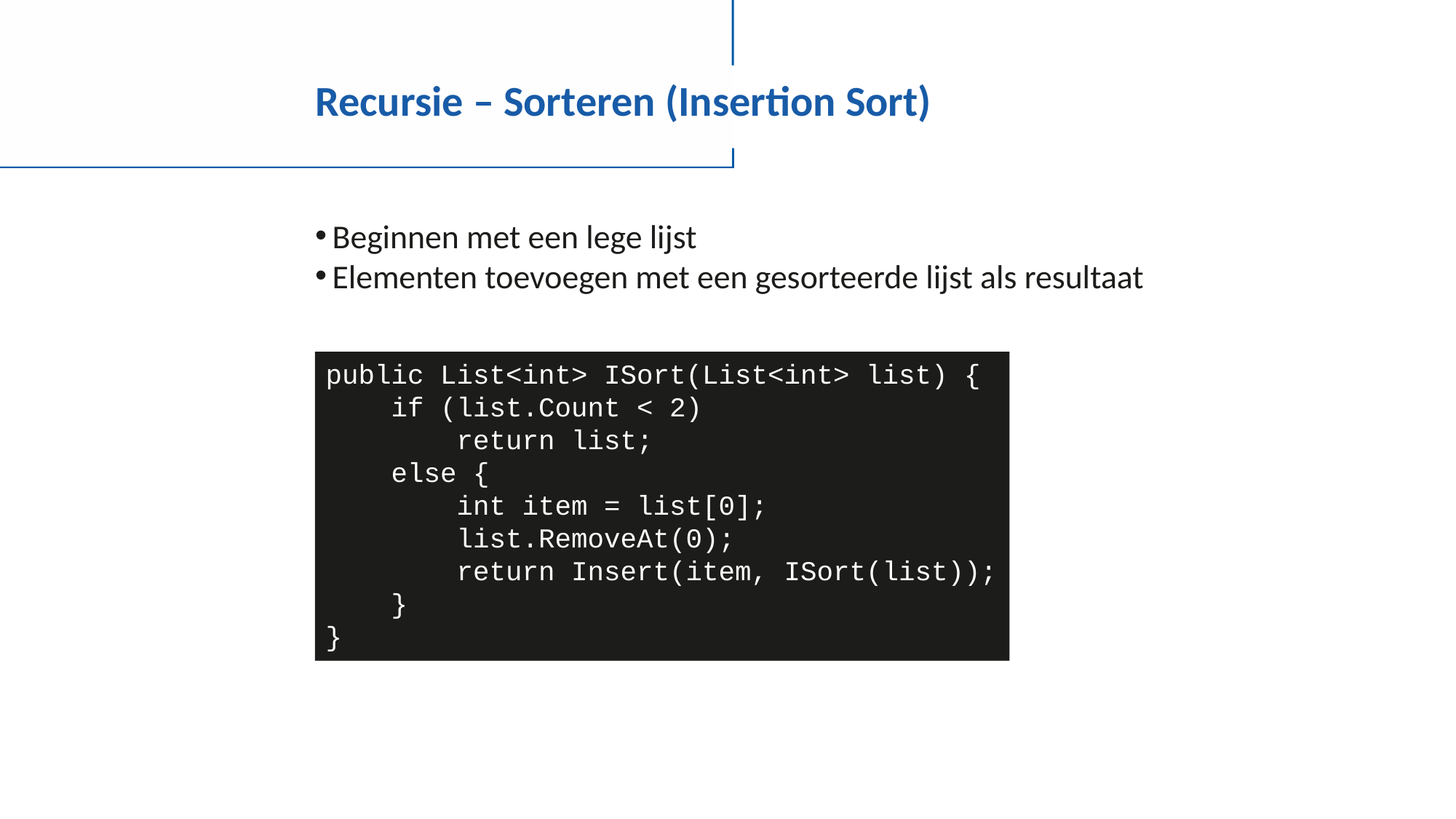

# Recursie – Sorteren (Insertion Sort)
Beginnen met een lege lijst
Elementen toevoegen met een gesorteerde lijst als resultaat
public List<int> ISort(List<int> list) {
    if (list.Count < 2)
        return list;
    else {
        int item = list[0];
        list.RemoveAt(0);
        return Insert(item, ISort(list));
    }
}